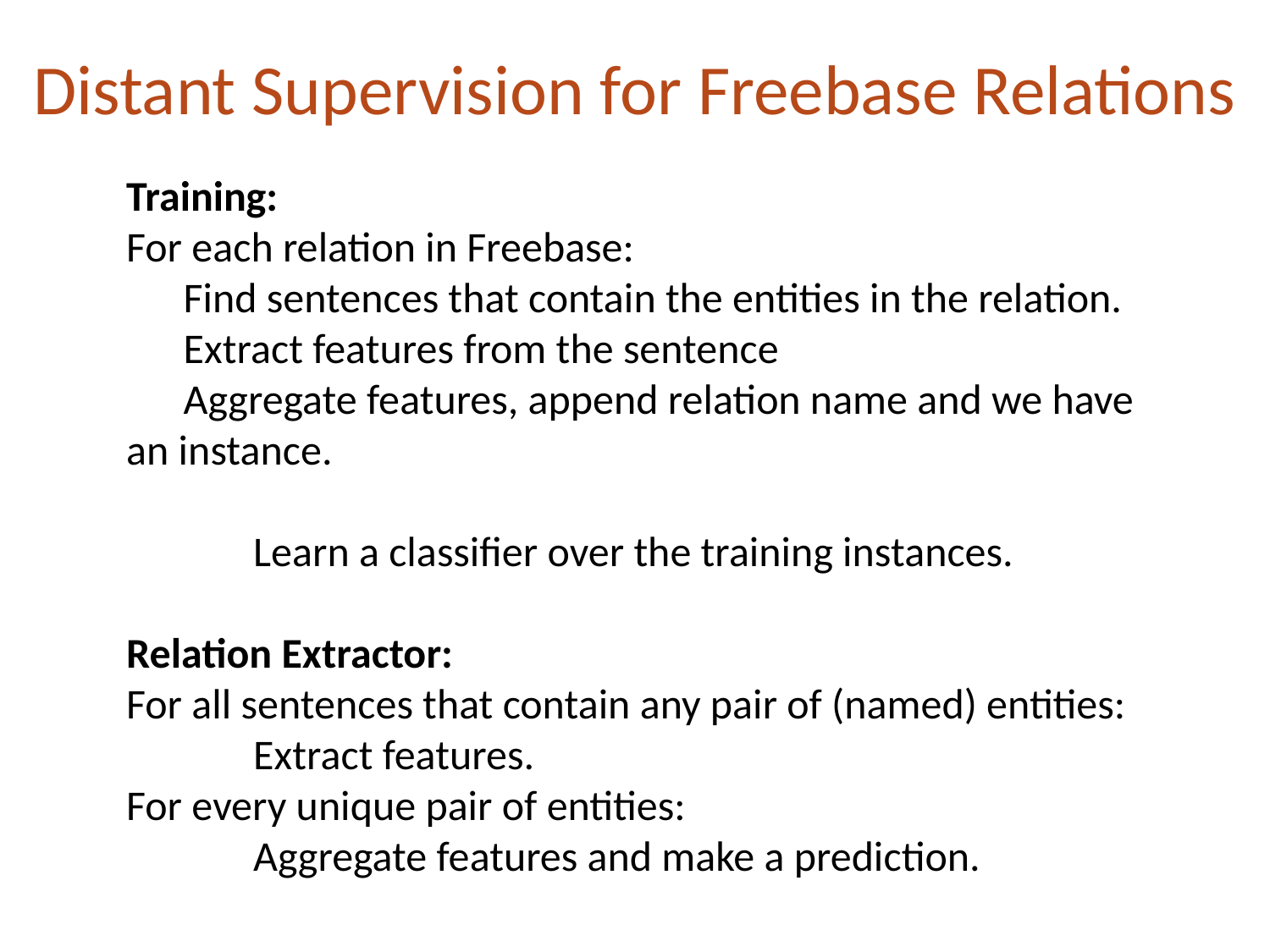

# Distant Supervision for Freebase Relations
Training:
For each relation in Freebase:
      Find sentences that contain the entities in the relation.
      Extract features from the sentence
      Aggregate features, append relation name and we have an instance.

	Learn a classifier over the training instances.

Relation Extractor:
For all sentences that contain any pair of (named) entities:
	Extract features.
For every unique pair of entities:
	Aggregate features and make a prediction.